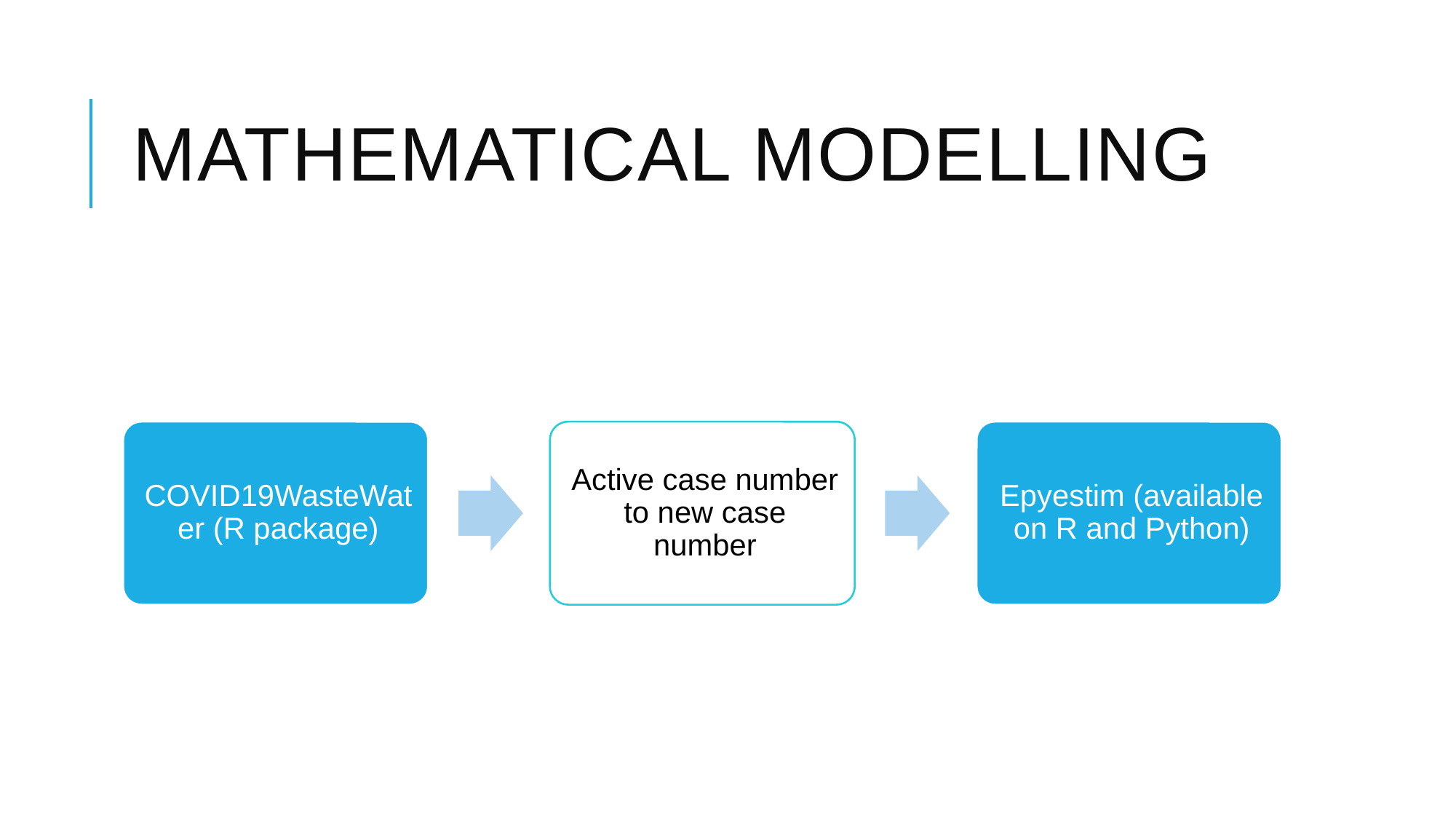

# Mathematical Modelling
COVID19WasteWater (R package)

Active case number to new case number

Epyestim (available on R and Python)